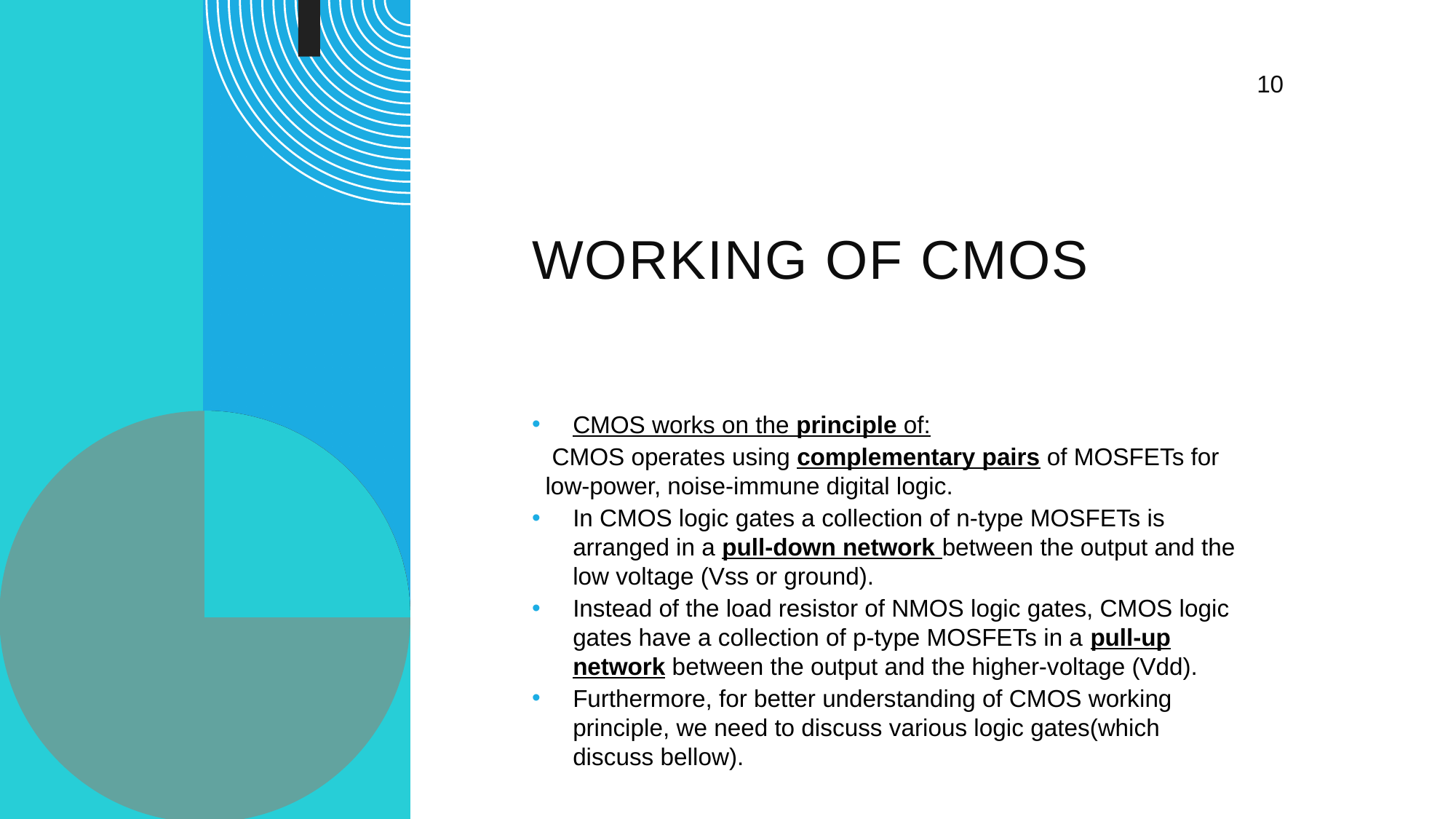

10
# Working of cmos
CMOS works on the principle of:
   CMOS operates using complementary pairs of MOSFETs for      low-power, noise-immune digital logic.
In CMOS logic gates a collection of n-type MOSFETs is arranged in a pull-down network between the output and the low voltage (Vss or ground).
Instead of the load resistor of NMOS logic gates, CMOS logic gates have a collection of p-type MOSFETs in a pull-up network between the output and the higher-voltage (Vdd).
Furthermore, for better understanding of CMOS working principle, we need to discuss various logic gates(which discuss bellow).